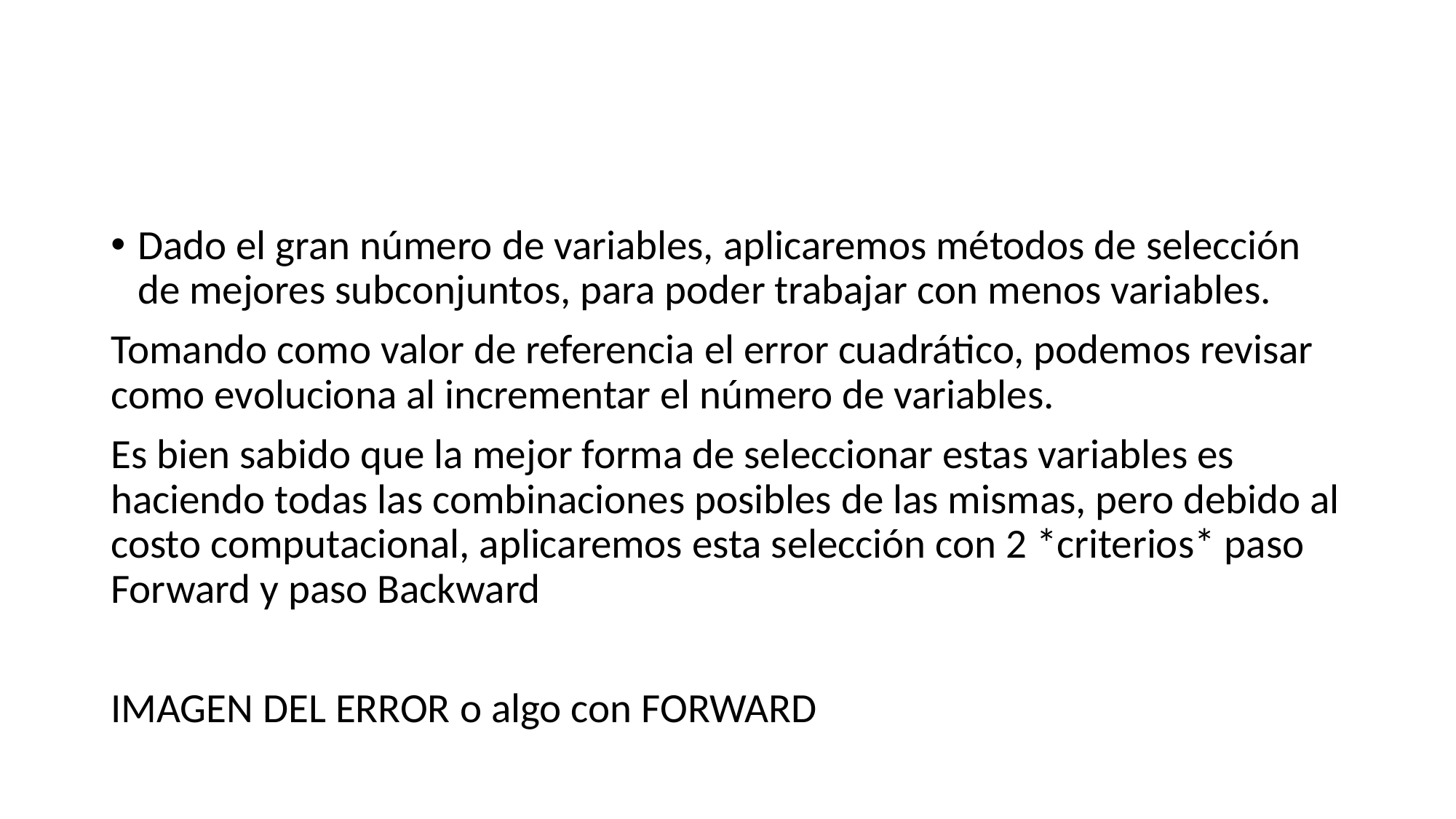

#
Dado el gran número de variables, aplicaremos métodos de selección de mejores subconjuntos, para poder trabajar con menos variables.
Tomando como valor de referencia el error cuadrático, podemos revisar como evoluciona al incrementar el número de variables.
Es bien sabido que la mejor forma de seleccionar estas variables es haciendo todas las combinaciones posibles de las mismas, pero debido al costo computacional, aplicaremos esta selección con 2 *criterios* paso Forward y paso Backward

IMAGEN DEL ERROR o algo con FORWARD